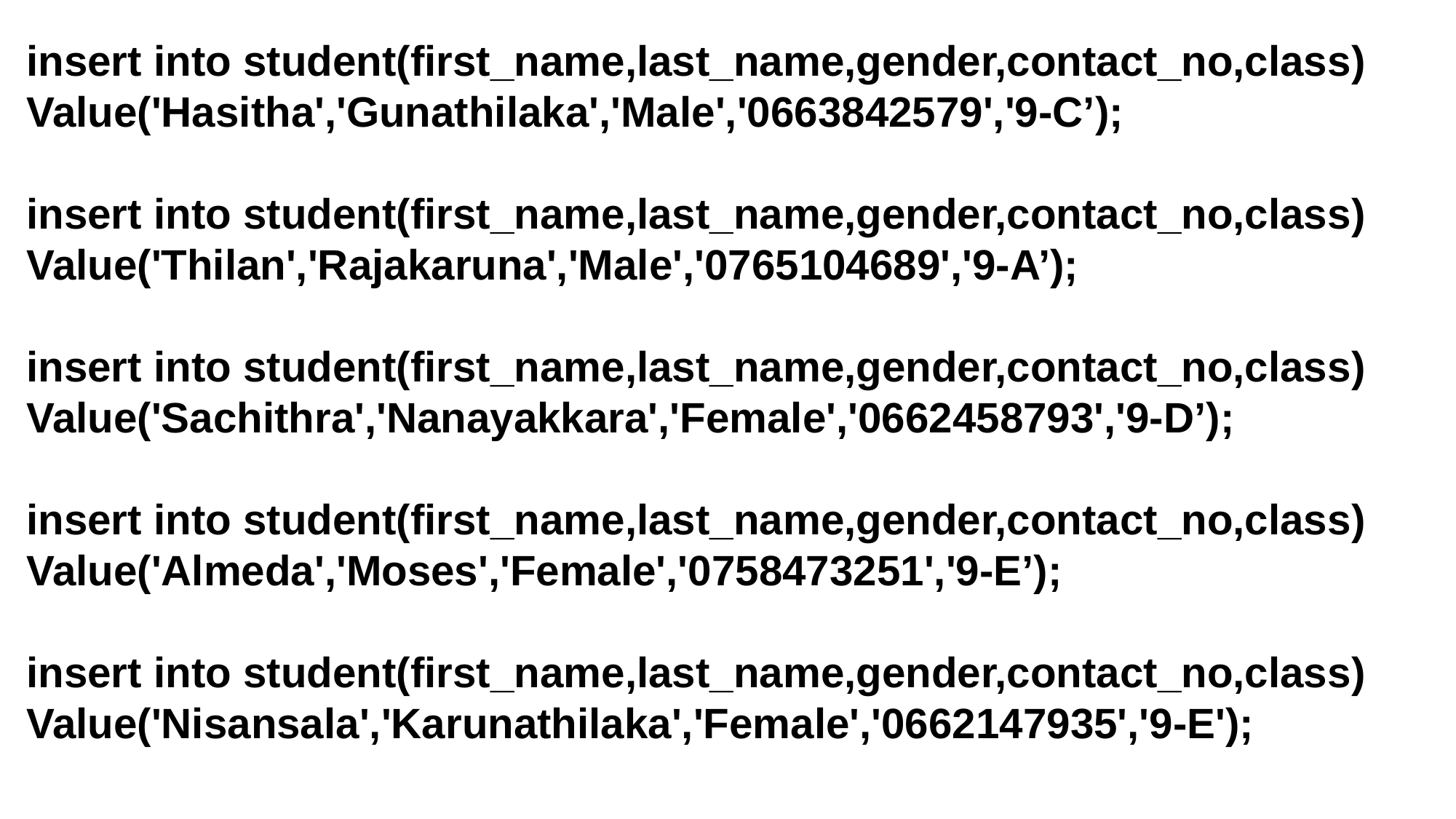

insert into student(first_name,last_name,gender,contact_no,class) Value('Hasitha','Gunathilaka','Male','0663842579','9-C’);

insert into student(first_name,last_name,gender,contact_no,class) Value('Thilan','Rajakaruna','Male','0765104689','9-A’);

insert into student(first_name,last_name,gender,contact_no,class) Value('Sachithra','Nanayakkara','Female','0662458793','9-D’);

insert into student(first_name,last_name,gender,contact_no,class) Value('Almeda','Moses','Female','0758473251','9-E’);

insert into student(first_name,last_name,gender,contact_no,class) Value('Nisansala','Karunathilaka','Female','0662147935','9-E');